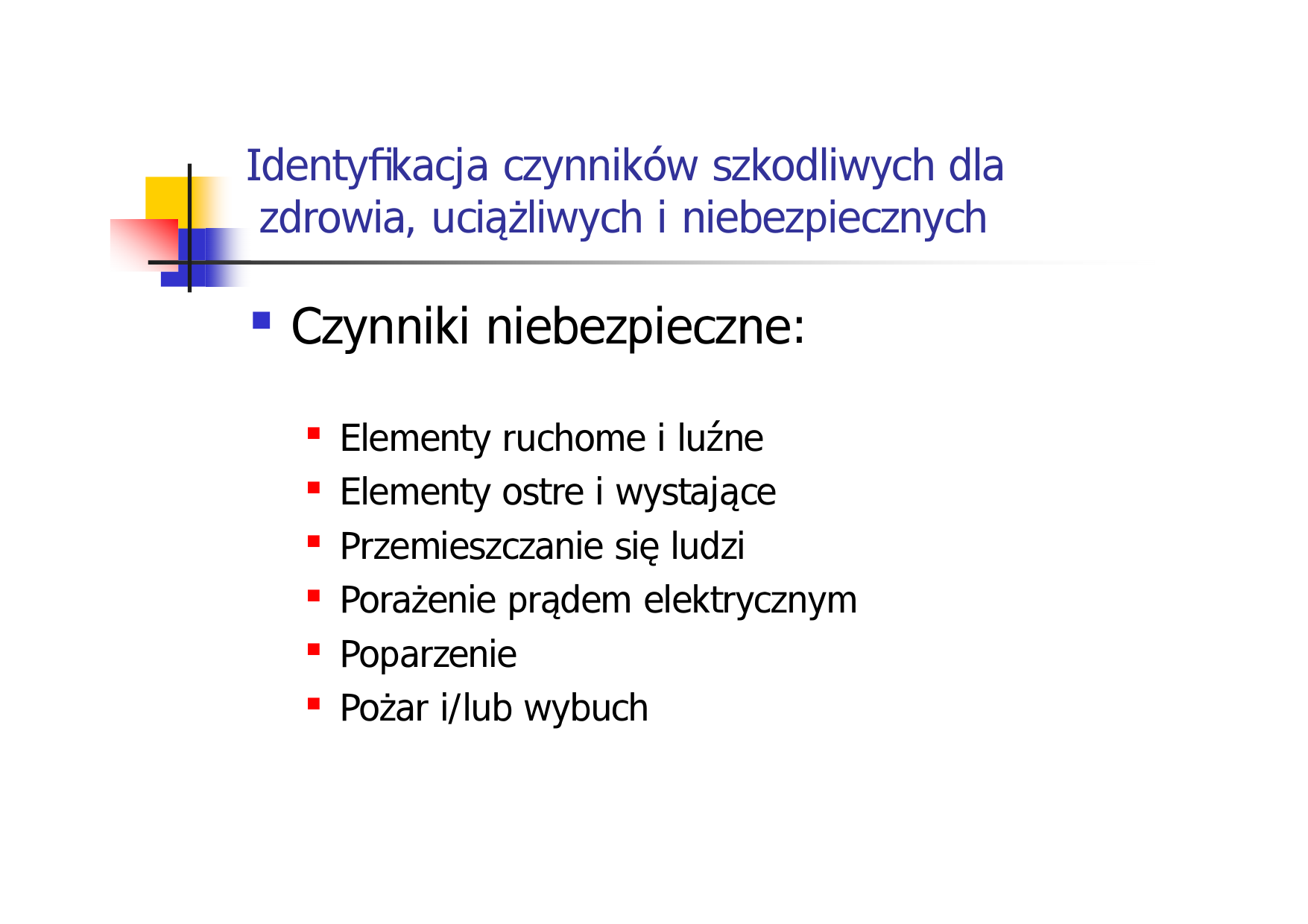

Identyfikacja czynników szkodliwych dla  zdrowia, uciążliwych i niebezpiecznych
Czynniki niebezpieczne:

Elementy ruchome i luźne
Elementy ostre i wystające
Przemieszczanie się ludzi
Porażenie prądem elektrycznym
Poparzenie
Pożar i/lub wybuch